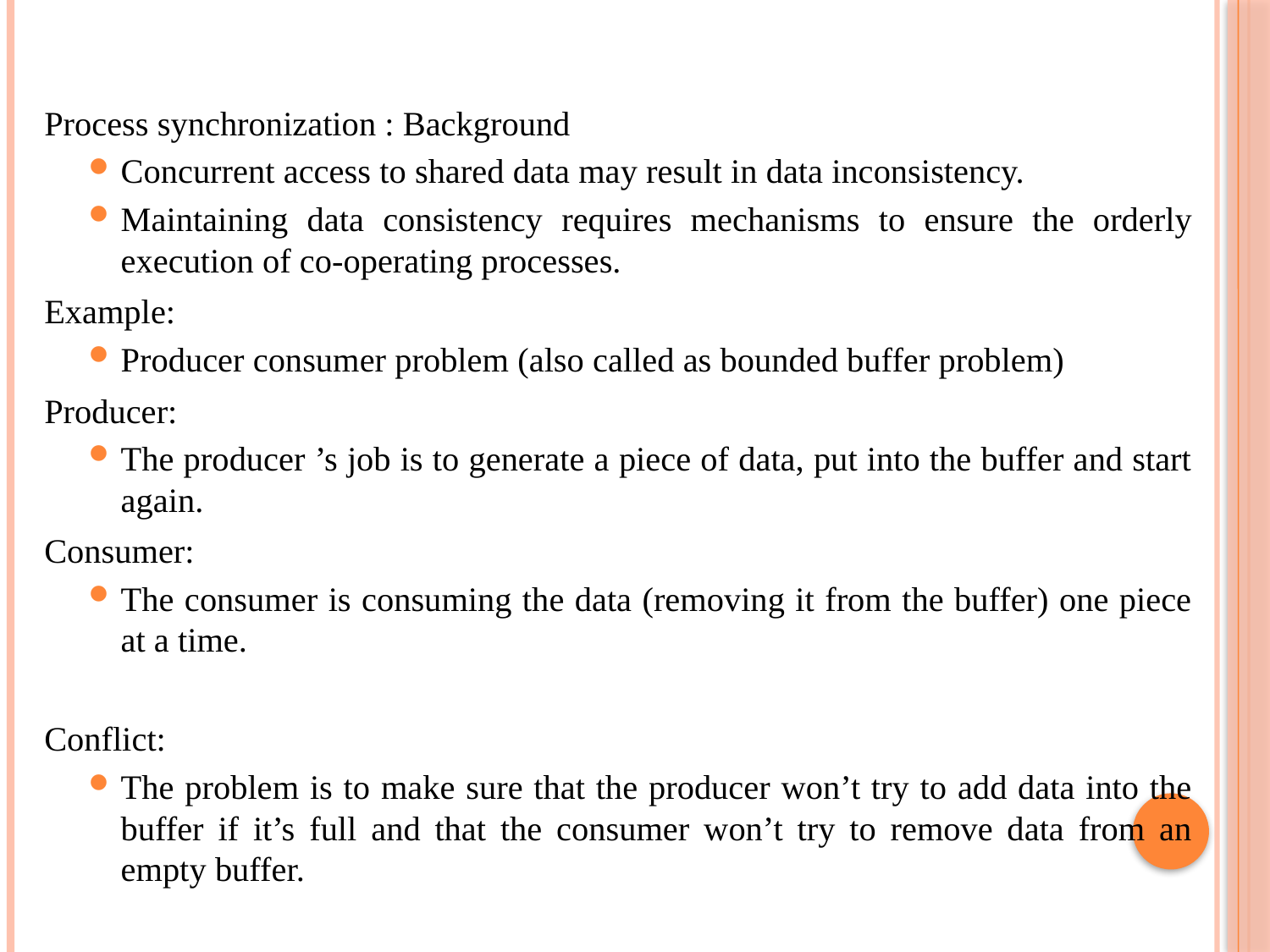

Process synchronization : Background
Concurrent access to shared data may result in data inconsistency.
Maintaining data consistency requires mechanisms to ensure the orderly execution of co-operating processes.
Example:
Producer consumer problem (also called as bounded buffer problem)
Producer:
The producer ’s job is to generate a piece of data, put into the buffer and start again.
Consumer:
The consumer is consuming the data (removing it from the buffer) one piece at a time.

Conflict:
The problem is to make sure that the producer won’t try to add data into the buffer if it’s full and that the consumer won’t try to remove data from an empty buffer.